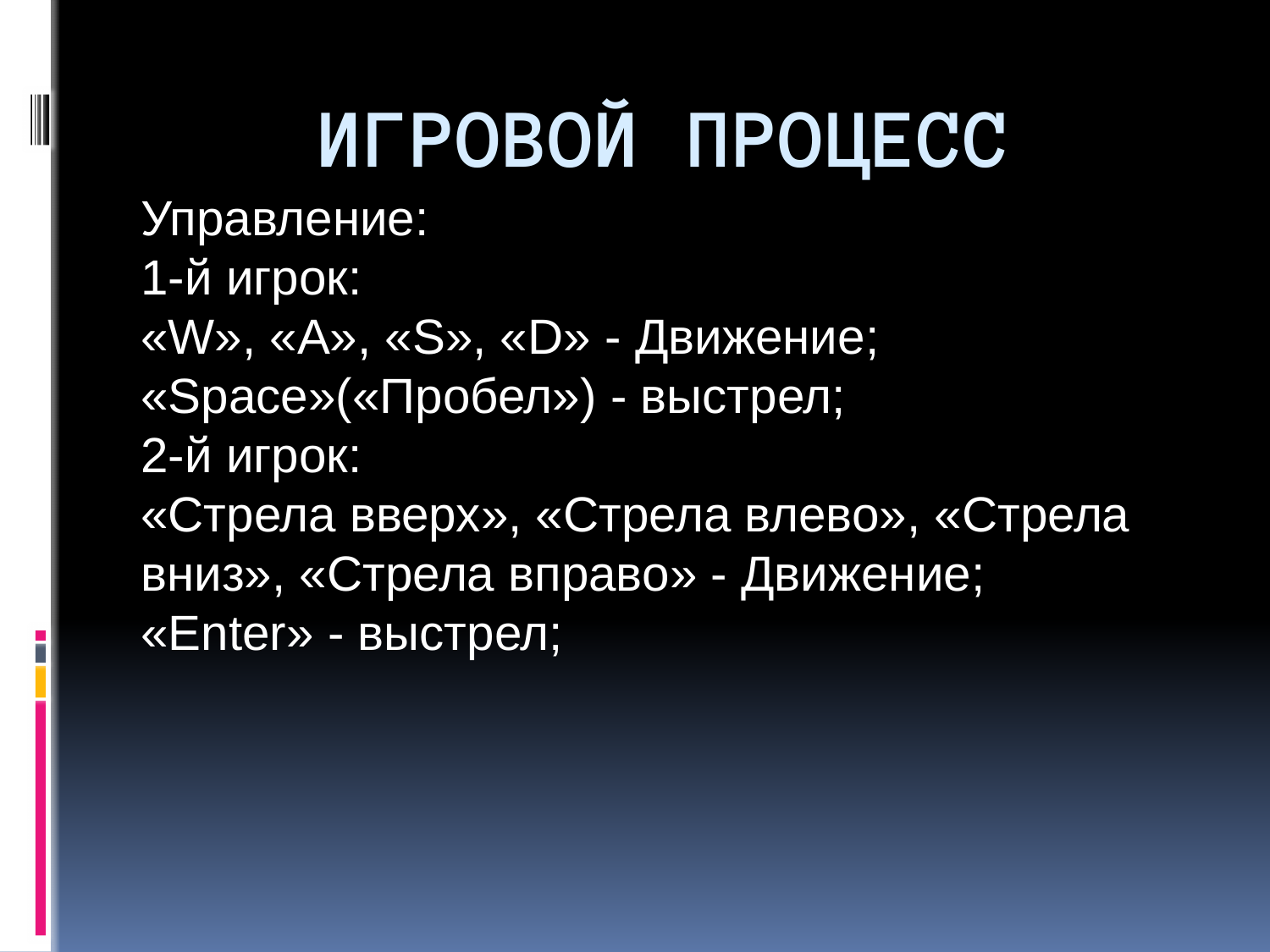

# Игровой процесс
Управление:
1-й игрок:
«W», «A», «S», «D» - Движение;
«Space»(«Пробел») - выстрел;
2-й игрок:
«Стрела вверх», «Стрела влево», «Стрела вниз», «Стрела вправо» - Движение;
«Enter» - выстрел;